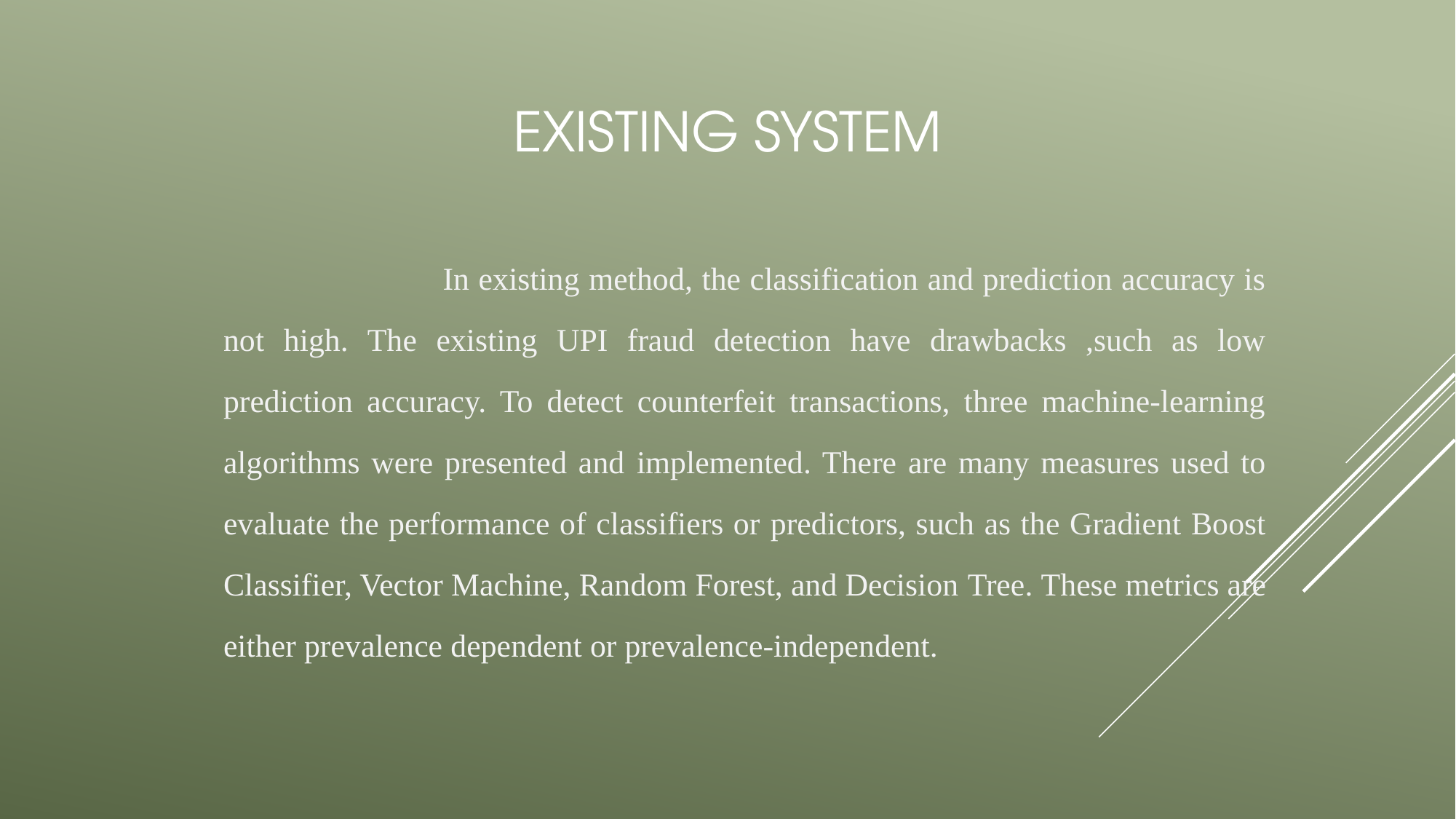

# EXISTING SYSTEM
 		In existing method, the classification and prediction accuracy is not high. The existing UPI fraud detection have drawbacks ,such as low prediction accuracy. To detect counterfeit transactions, three machine-learning algorithms were presented and implemented. There are many measures used to evaluate the performance of classifiers or predictors, such as the Gradient Boost Classifier, Vector Machine, Random Forest, and Decision Tree. These metrics are either prevalence dependent or prevalence-independent.